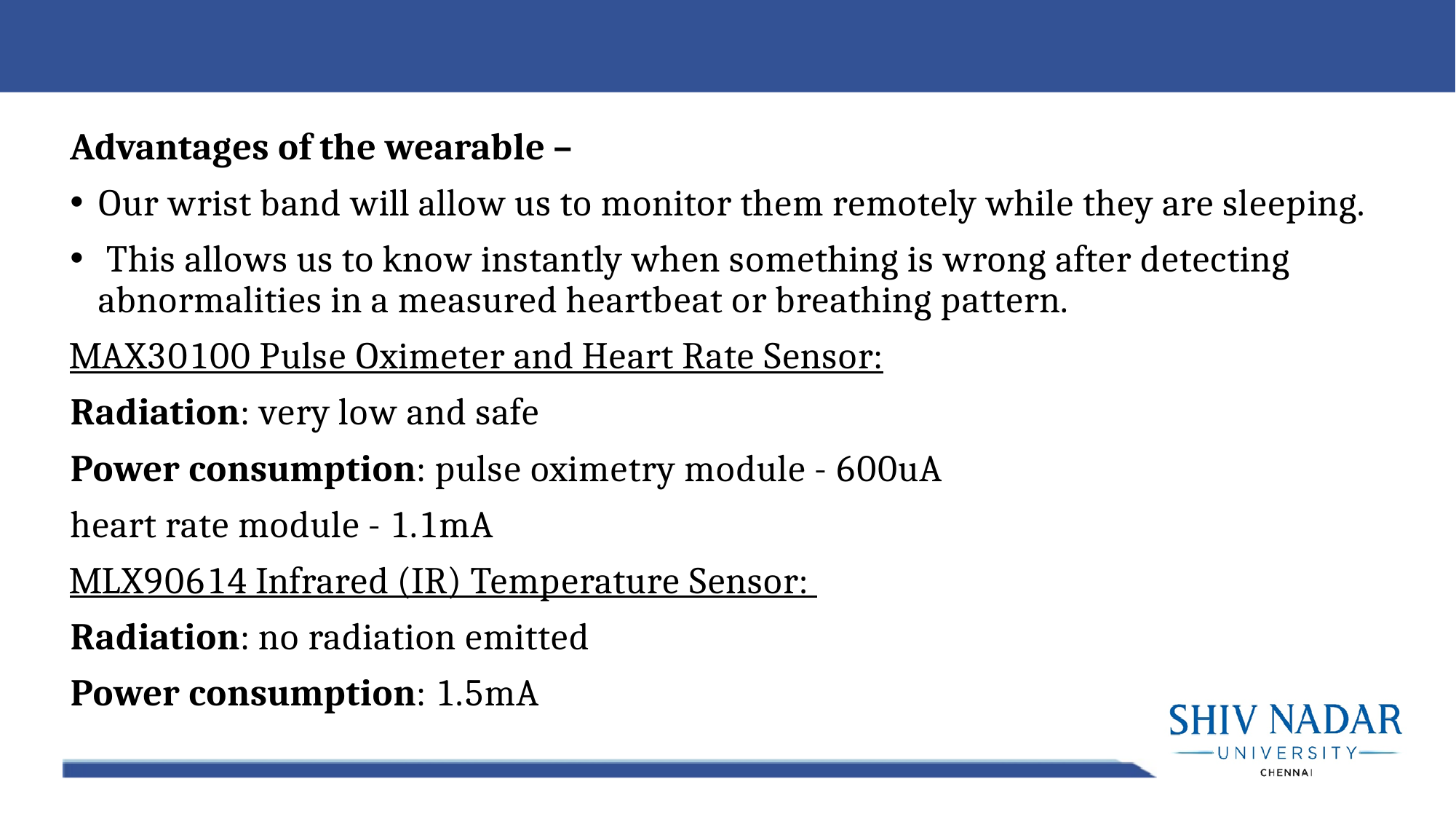

Advantages of the wearable –
Our wrist band will allow us to monitor them remotely while they are sleeping.
 This allows us to know instantly when something is wrong after detecting abnormalities in a measured heartbeat or breathing pattern.
MAX30100 Pulse Oximeter and Heart Rate Sensor:
Radiation: very low and safe
Power consumption: pulse oximetry module - 600uA
heart rate module - 1.1mA
MLX90614 Infrared (IR) Temperature Sensor:
Radiation: no radiation emitted
Power consumption: 1.5mA